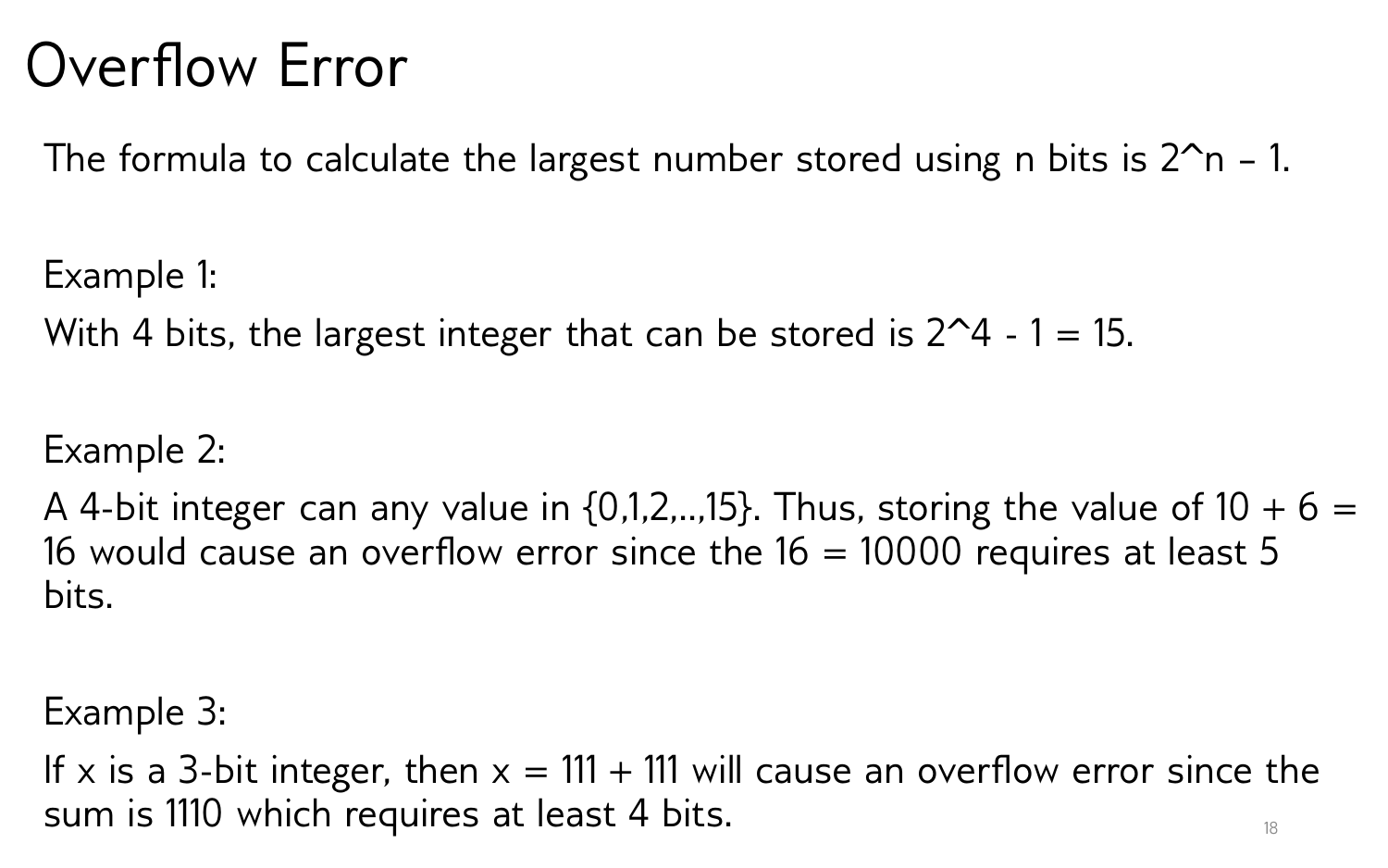

# Overflow Error
The formula to calculate the largest number stored using n bits is 2^n – 1.

Example 1:
With 4 bits, the largest integer that can be stored is 2^4 - 1 = 15.

Example 2:
A 4-bit integer can any value in {0,1,2,..,15}. Thus, storing the value of 10 + 6 = 16 would cause an overflow error since the 16 = 10000 requires at least 5 bits.

Example 3:
If x is a 3-bit integer, then x = 111 + 111 will cause an overflow error since the sum is 1110 which requires at least 4 bits.
18